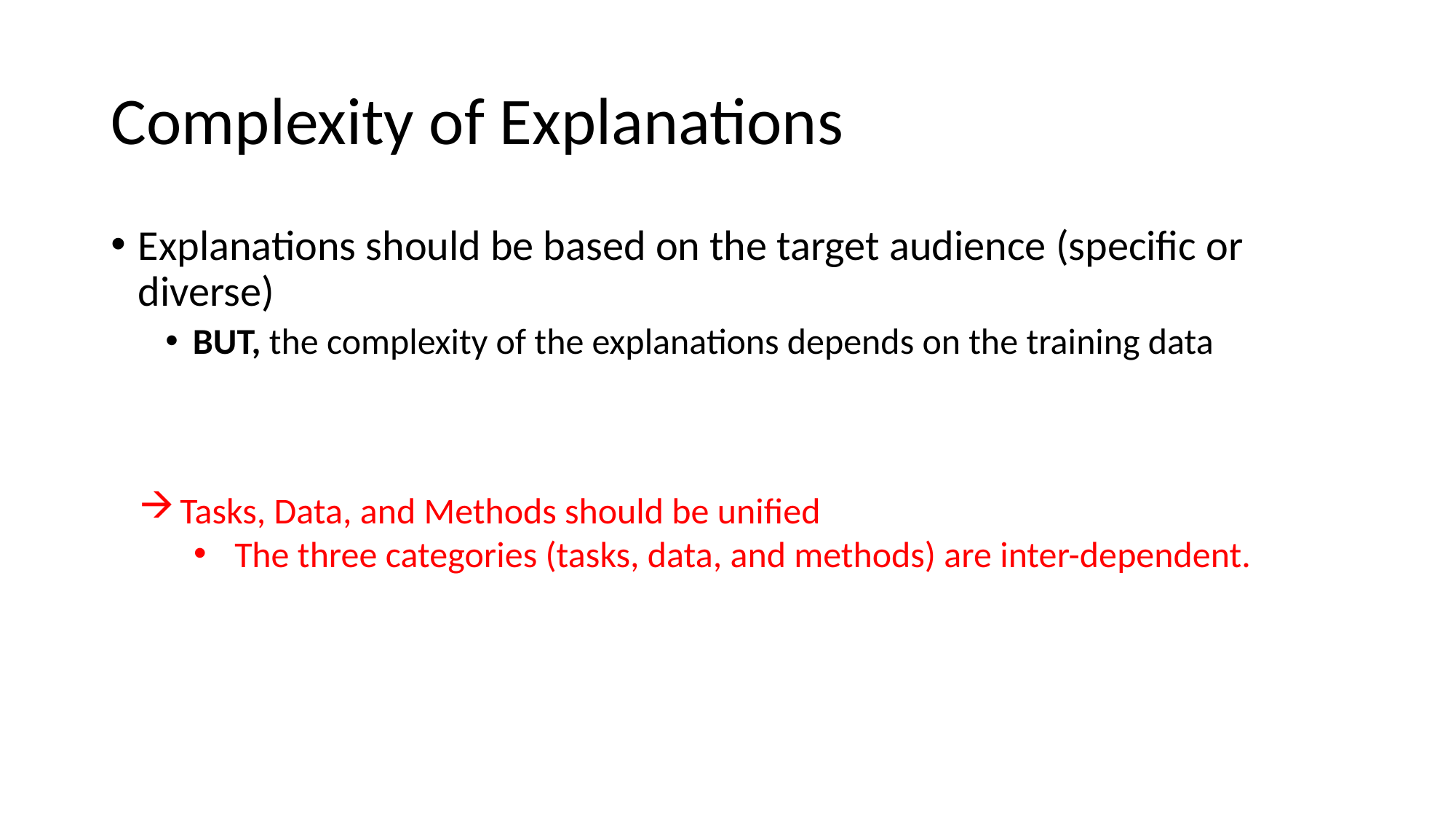

# Complexity of Explanations
Explanations should be based on the target audience (specific or diverse)
BUT, the complexity of the explanations depends on the training data
Tasks, Data, and Methods should be unified
The three categories (tasks, data, and methods) are inter-dependent.